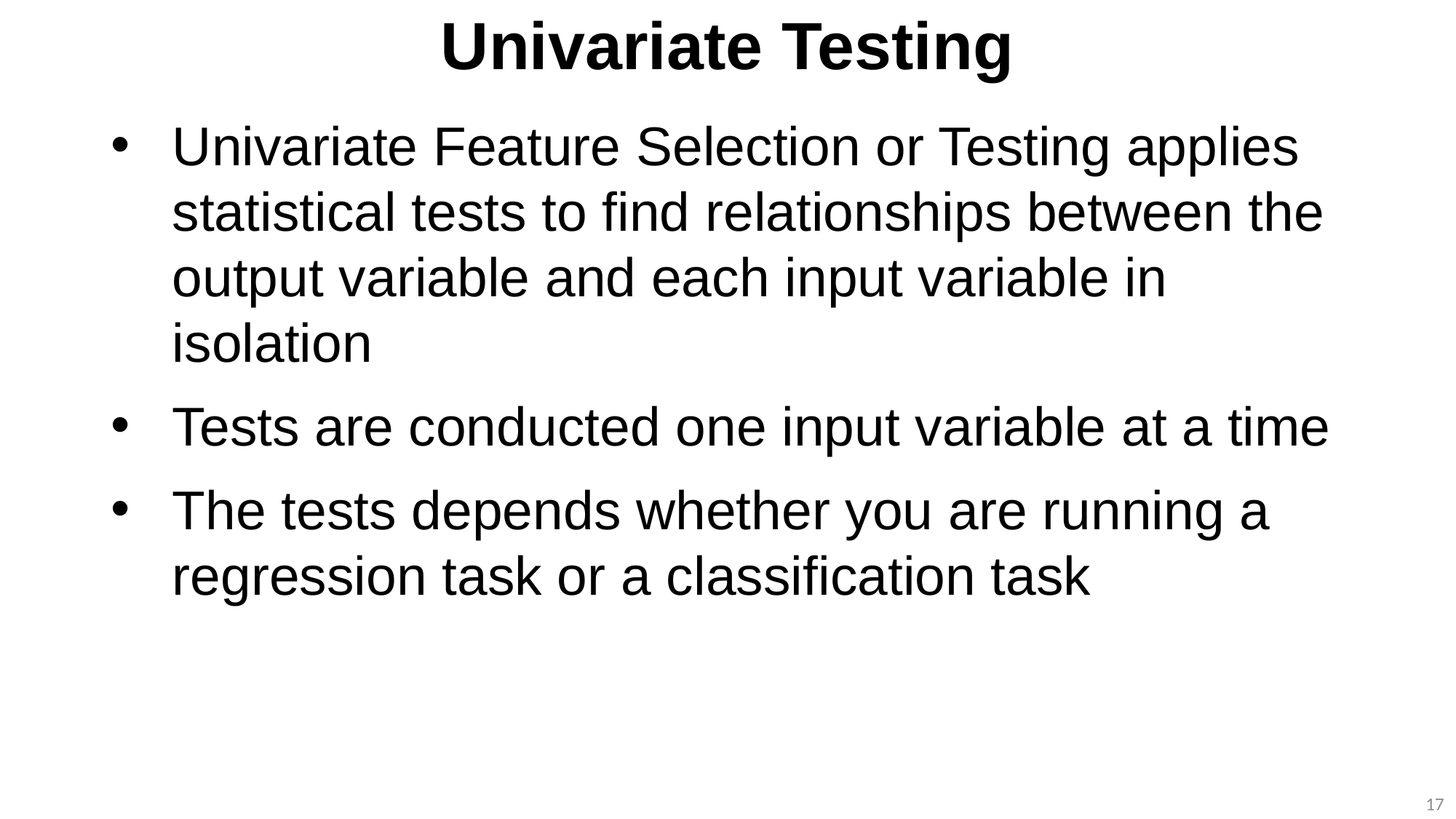

Univariate Testing
Univariate Feature Selection or Testing applies statistical tests to find relationships between the output variable and each input variable in isolation
Tests are conducted one input variable at a time
The tests depends whether you are running a regression task or a classification task
17